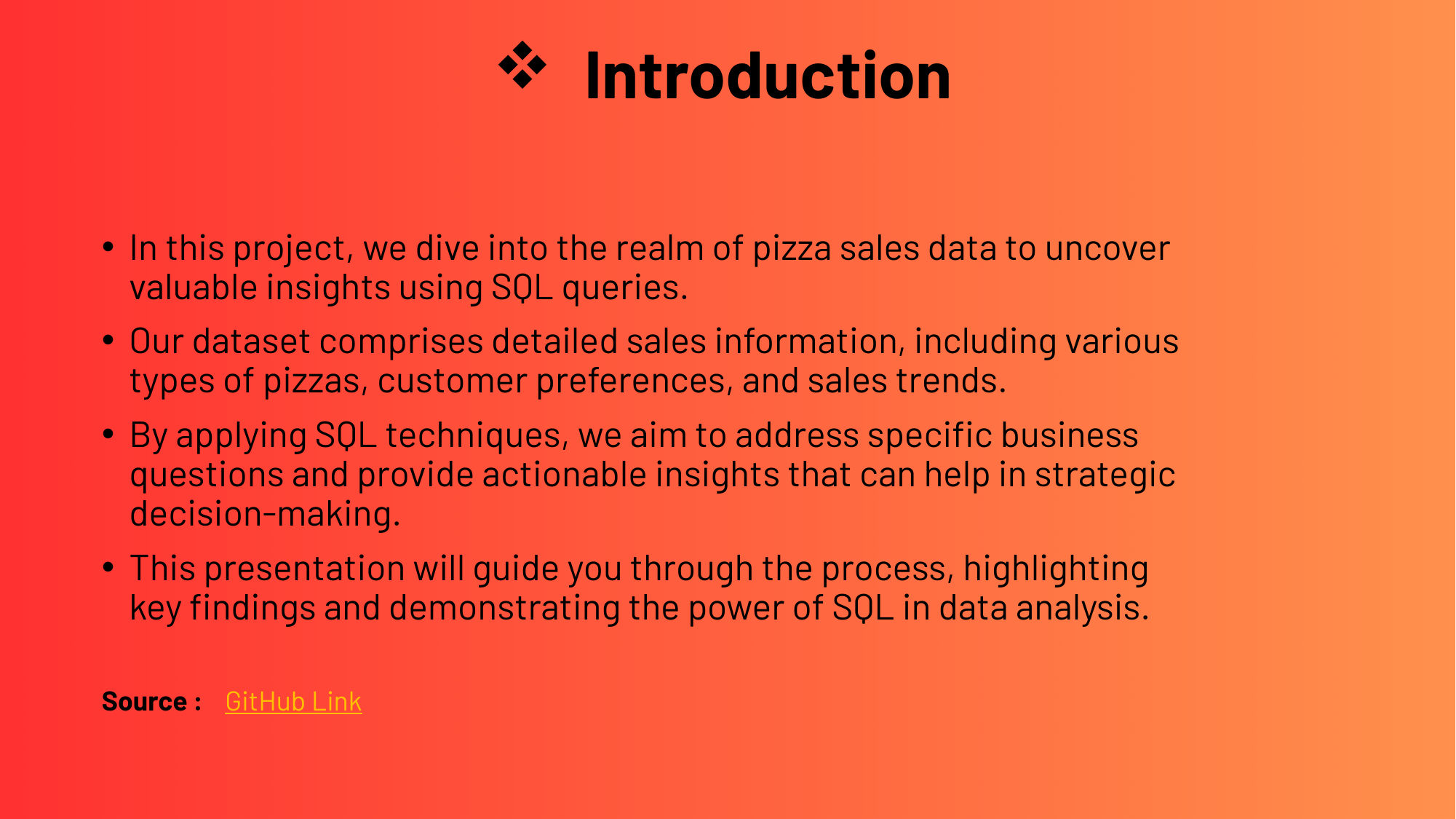

# Introduction
In this project, we dive into the realm of pizza sales data to uncover valuable insights using SQL queries.
Our dataset comprises detailed sales information, including various types of pizzas, customer preferences, and sales trends.
By applying SQL techniques, we aim to address specific business questions and provide actionable insights that can help in strategic decision-making.
This presentation will guide you through the process, highlighting key findings and demonstrating the power of SQL in data analysis.

Source :    GitHub Link